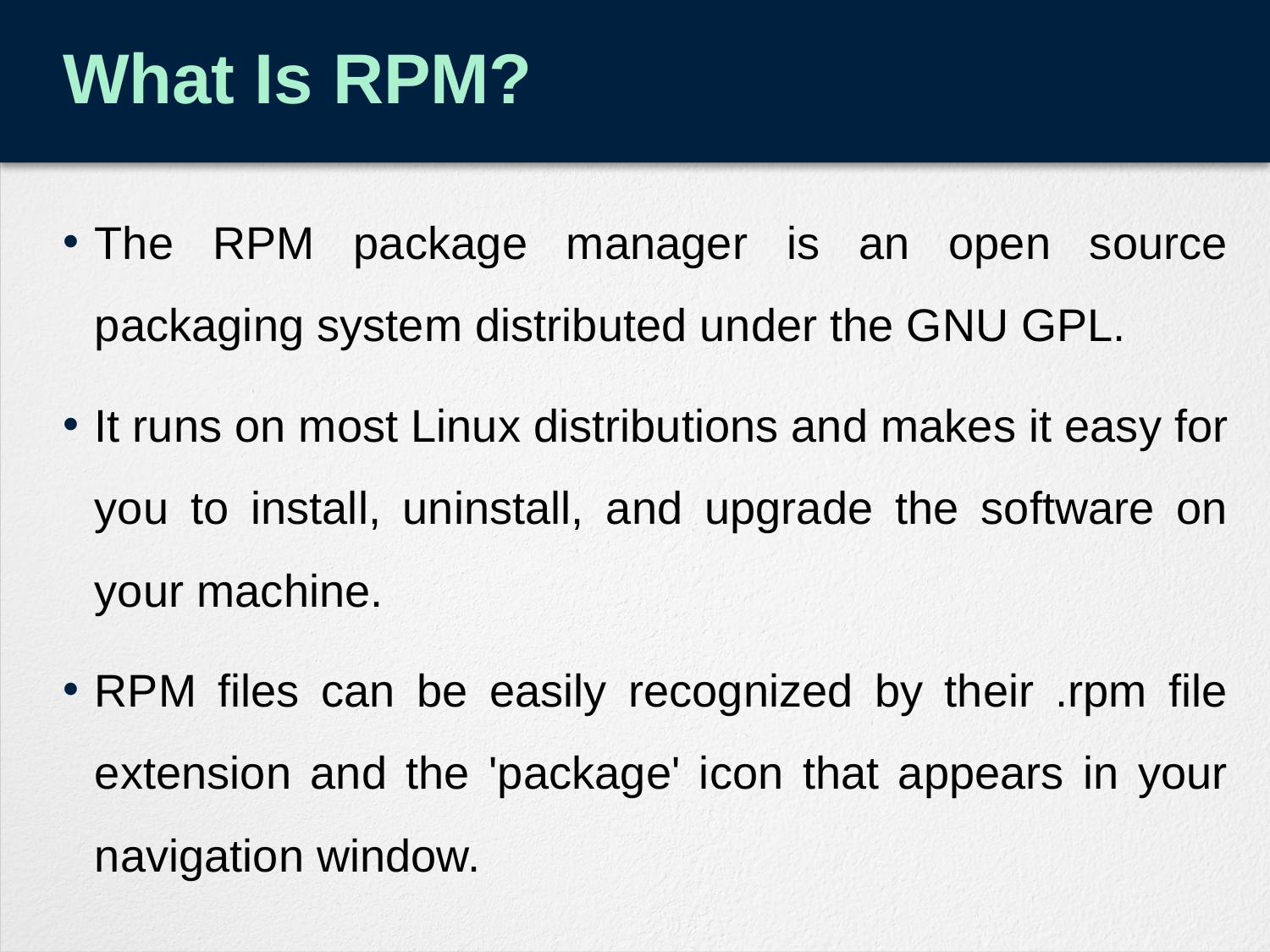

# What Is RPM?
The RPM package manager is an open source packaging system distributed under the GNU GPL.
It runs on most Linux distributions and makes it easy for you to install, uninstall, and upgrade the software on your machine.
RPM files can be easily recognized by their .rpm file extension and the 'package' icon that appears in your navigation window.